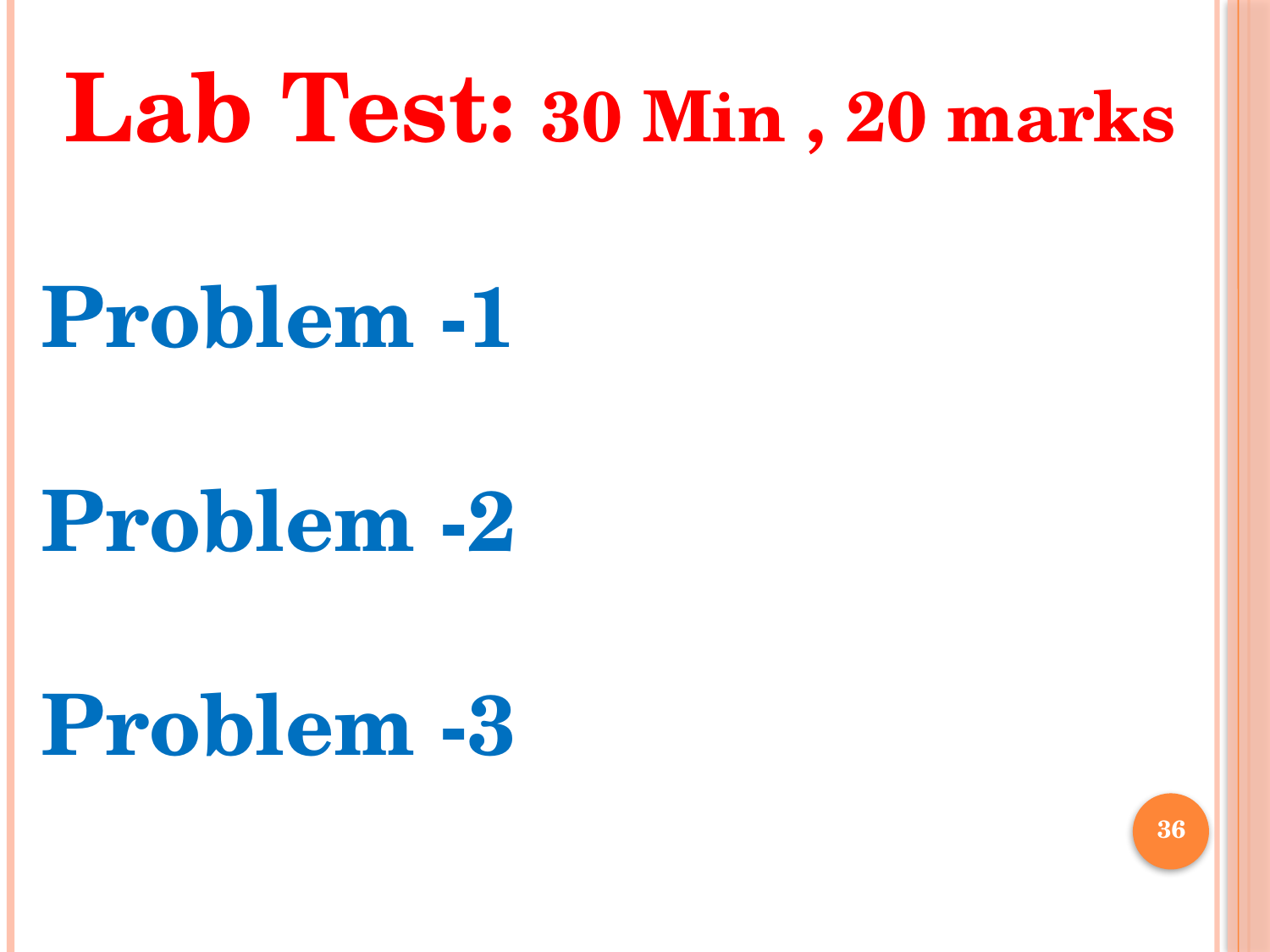

Lab Test: 30 Min , 20 marks

Problem -1

Problem -2

Problem -3

36